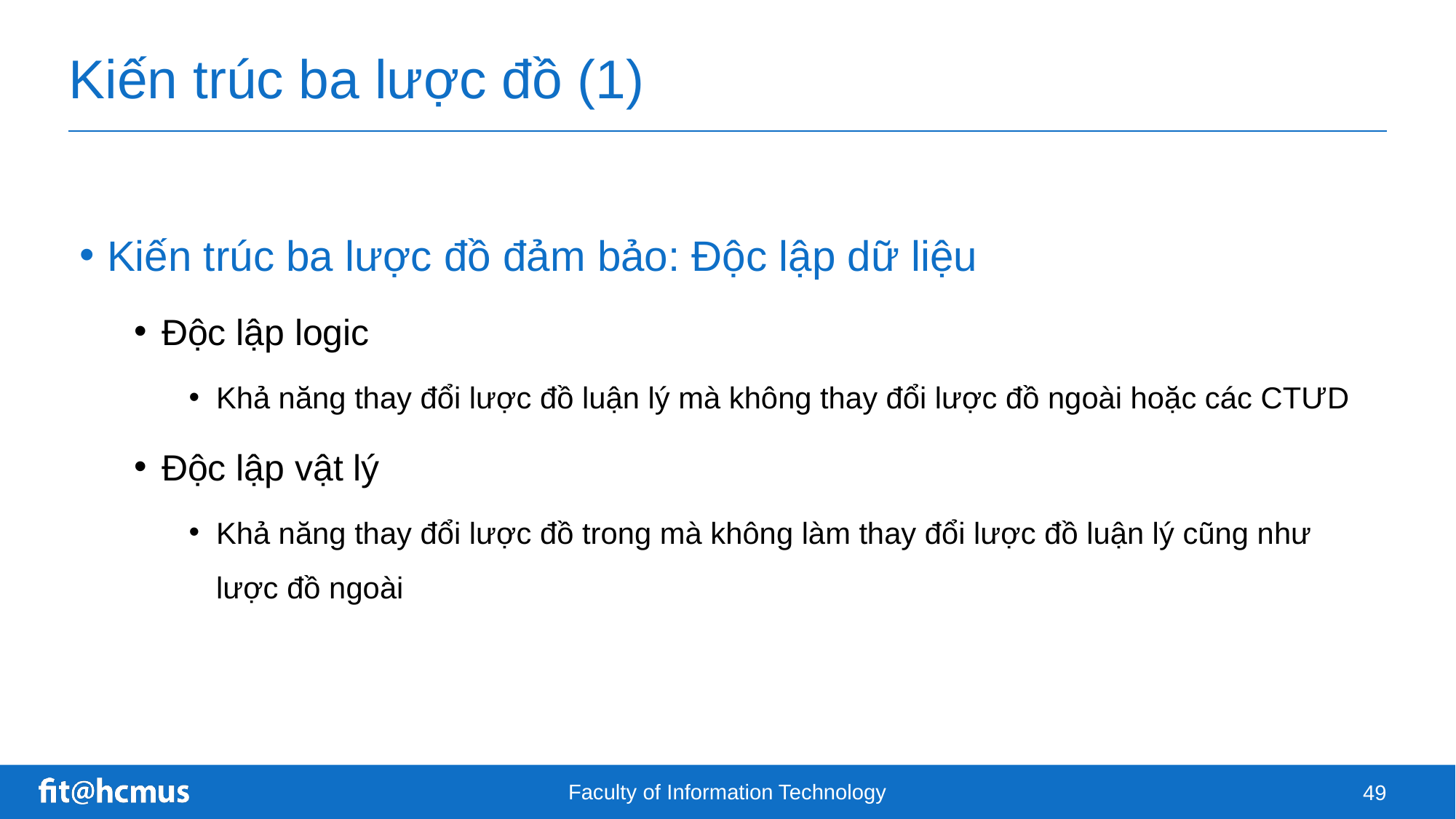

# Kiến trúc ba lược đồ (1)
Kiến trúc ba lược đồ đảm bảo: Độc lập dữ liệu
Độc lập logic
Khả năng thay đổi lược đồ luận lý mà không thay đổi lược đồ ngoài hoặc các CTƯD
Độc lập vật lý
Khả năng thay đổi lược đồ trong mà không làm thay đổi lược đồ luận lý cũng như lược đồ ngoài

Faculty of Information Technology
49